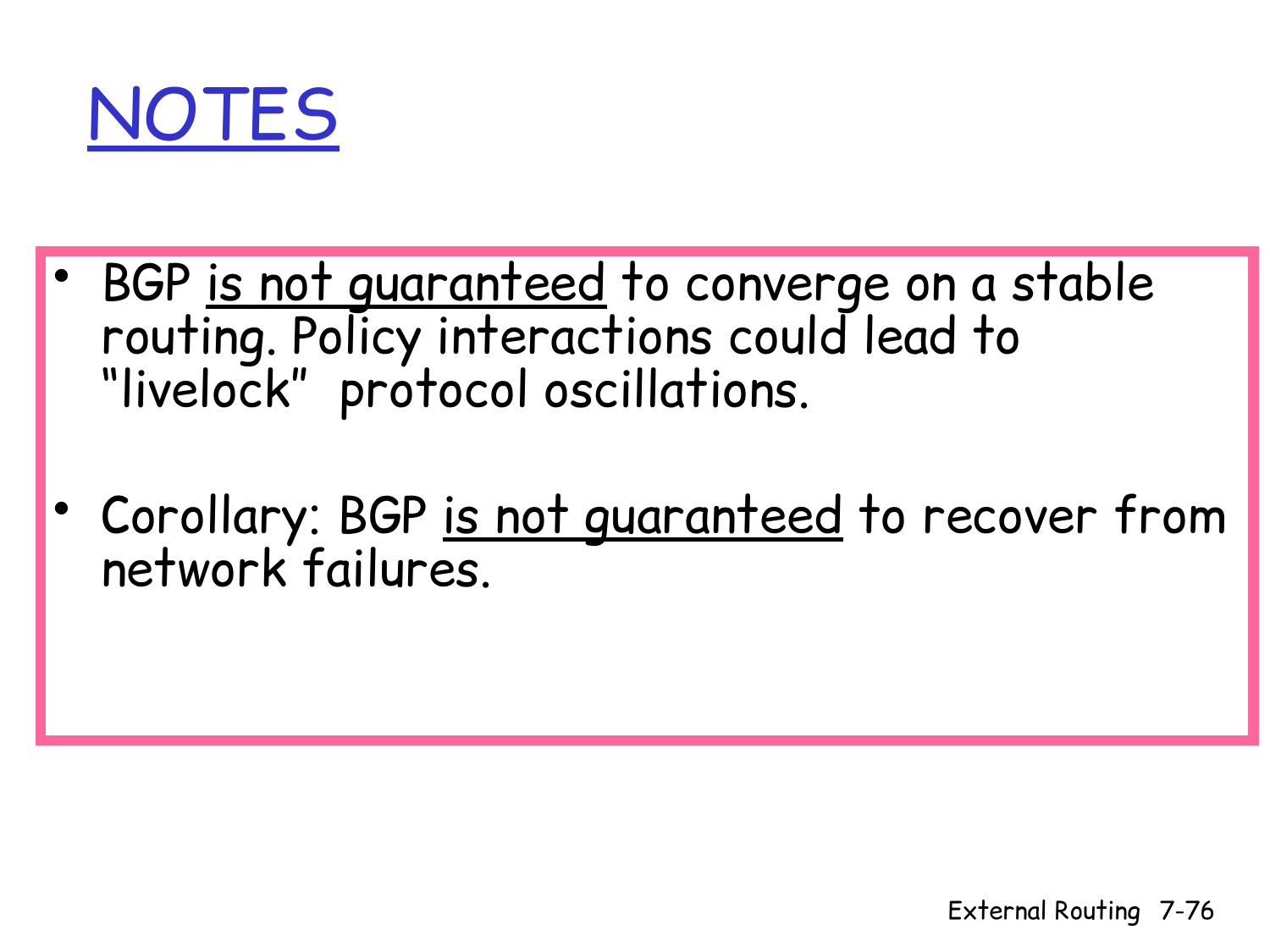

# NOTES
BGP is not guaranteed to converge on a stable     routing. Policy interactions could lead to “livelock”  protocol oscillations.

Corollary: BGP is not guaranteed to recover from network failures.
External Routing
7-76